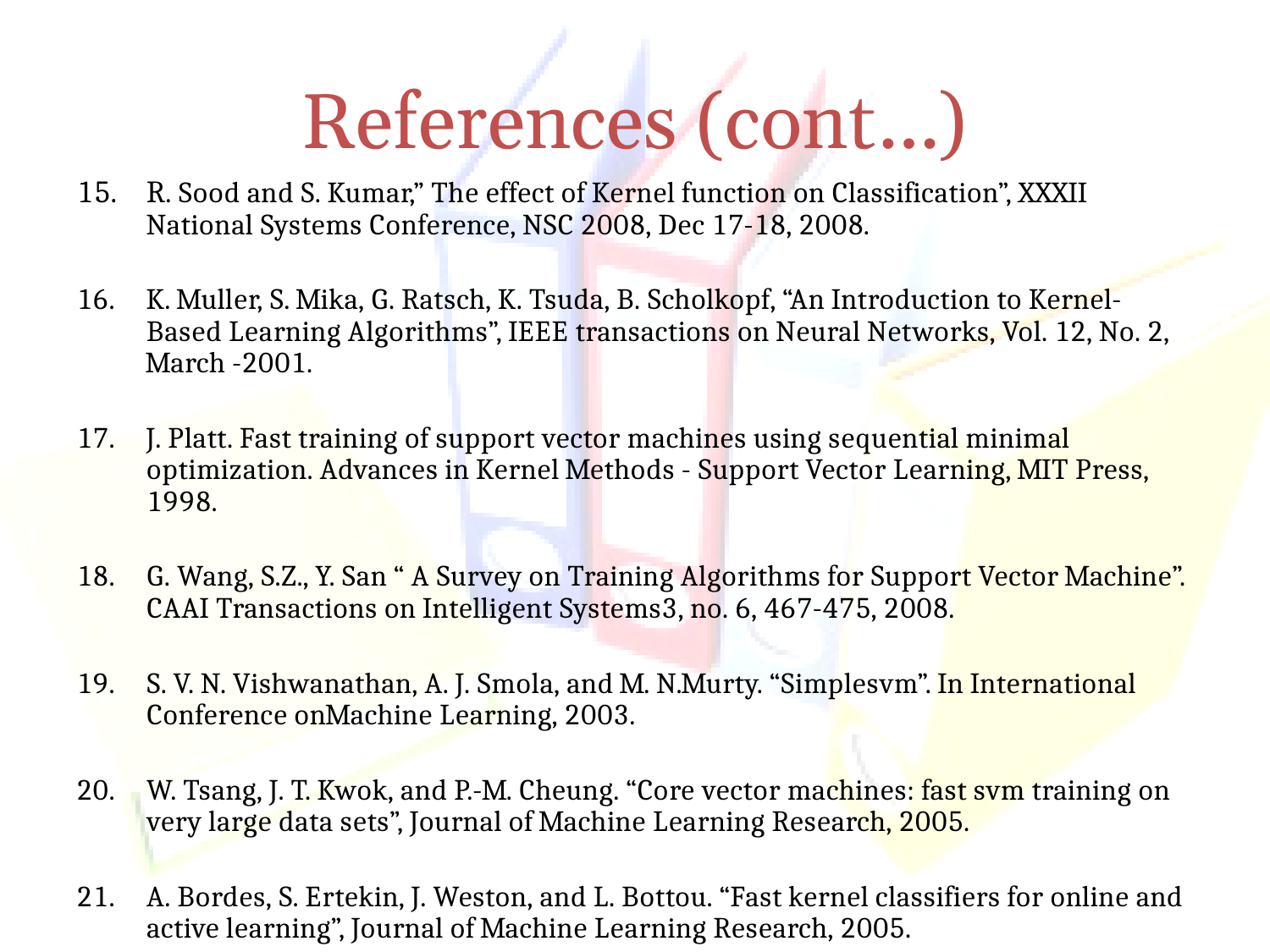

# References (cont…)
R. Sood and S. Kumar,” The effect of Kernel function on Classification”, XXXII National Systems Conference, NSC 2008, Dec 17-18, 2008.

K. Muller, S. Mika, G. Ratsch, K. Tsuda, B. Scholkopf, “An Introduction to Kernel-Based Learning Algorithms”, IEEE transactions on Neural Networks, Vol. 12, No. 2, March -2001.

J. Platt. Fast training of support vector machines using sequential minimal optimization. Advances in Kernel Methods - Support Vector Learning, MIT Press, 1998.

G. Wang, S.Z., Y. San “ A Survey on Training Algorithms for Support Vector Machine”. CAAI Transactions on Intelligent Systems3, no. 6, 467-475, 2008.

S. V. N. Vishwanathan, A. J. Smola, and M. N.Murty. “Simplesvm”. In International Conference onMachine Learning, 2003.

W. Tsang, J. T. Kwok, and P.-M. Cheung. “Core vector machines: fast svm training on very large data sets”, Journal of Machine Learning Research, 2005.

A. Bordes, S. Ertekin, J. Weston, and L. Bottou. “Fast kernel classifiers for online and active learning”, Journal of Machine Learning Research, 2005.